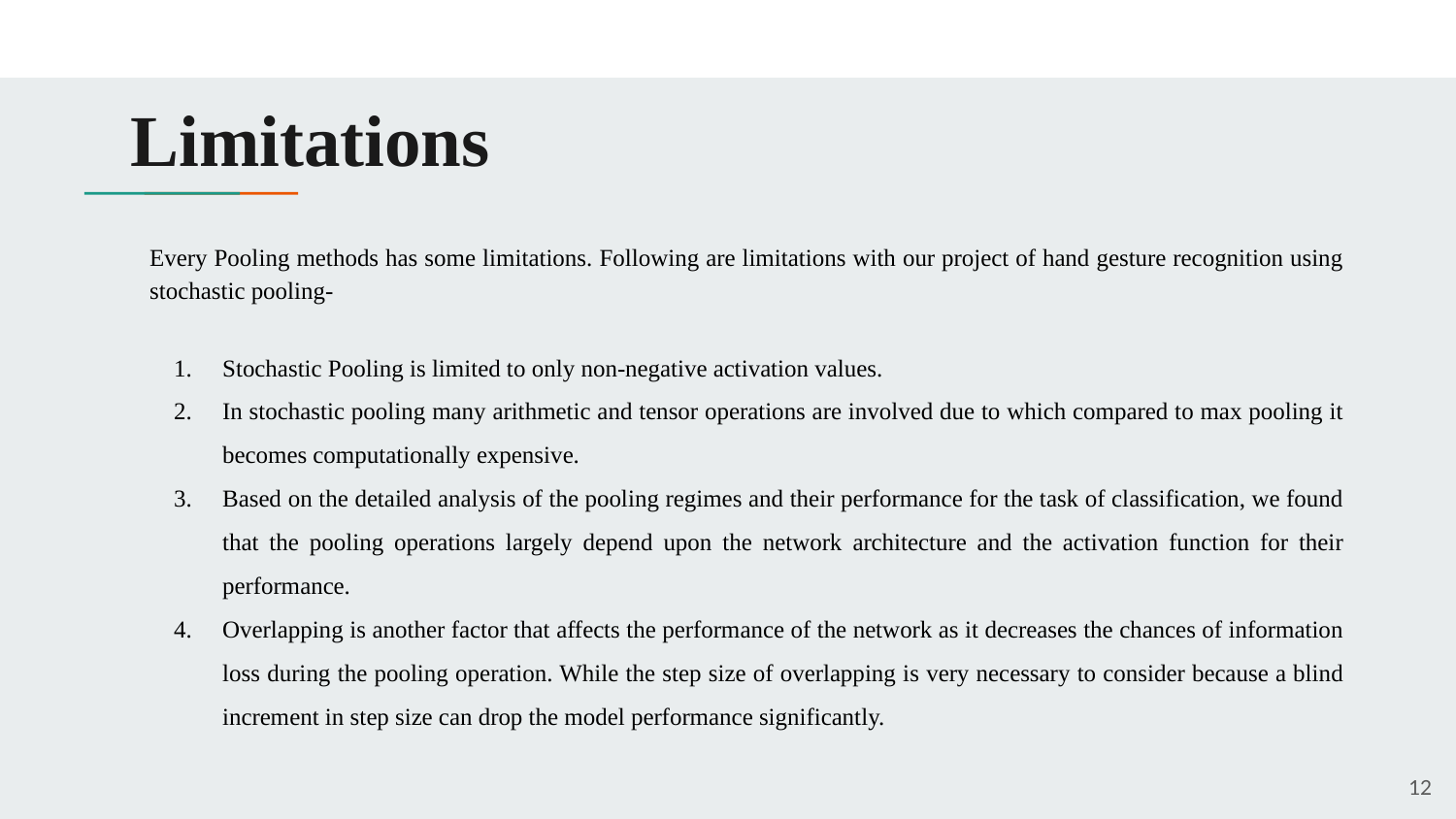

# Limitations
Every Pooling methods has some limitations. Following are limitations with our project of hand gesture recognition using stochastic pooling-

Stochastic Pooling is limited to only non-negative activation values.
In stochastic pooling many arithmetic and tensor operations are involved due to which compared to max pooling it becomes computationally expensive.
Based on the detailed analysis of the pooling regimes and their performance for the task of classification, we found that the pooling operations largely depend upon the network architecture and the activation function for their performance.
Overlapping is another factor that affects the performance of the network as it decreases the chances of information loss during the pooling operation. While the step size of overlapping is very necessary to consider because a blind increment in step size can drop the model performance significantly.

12